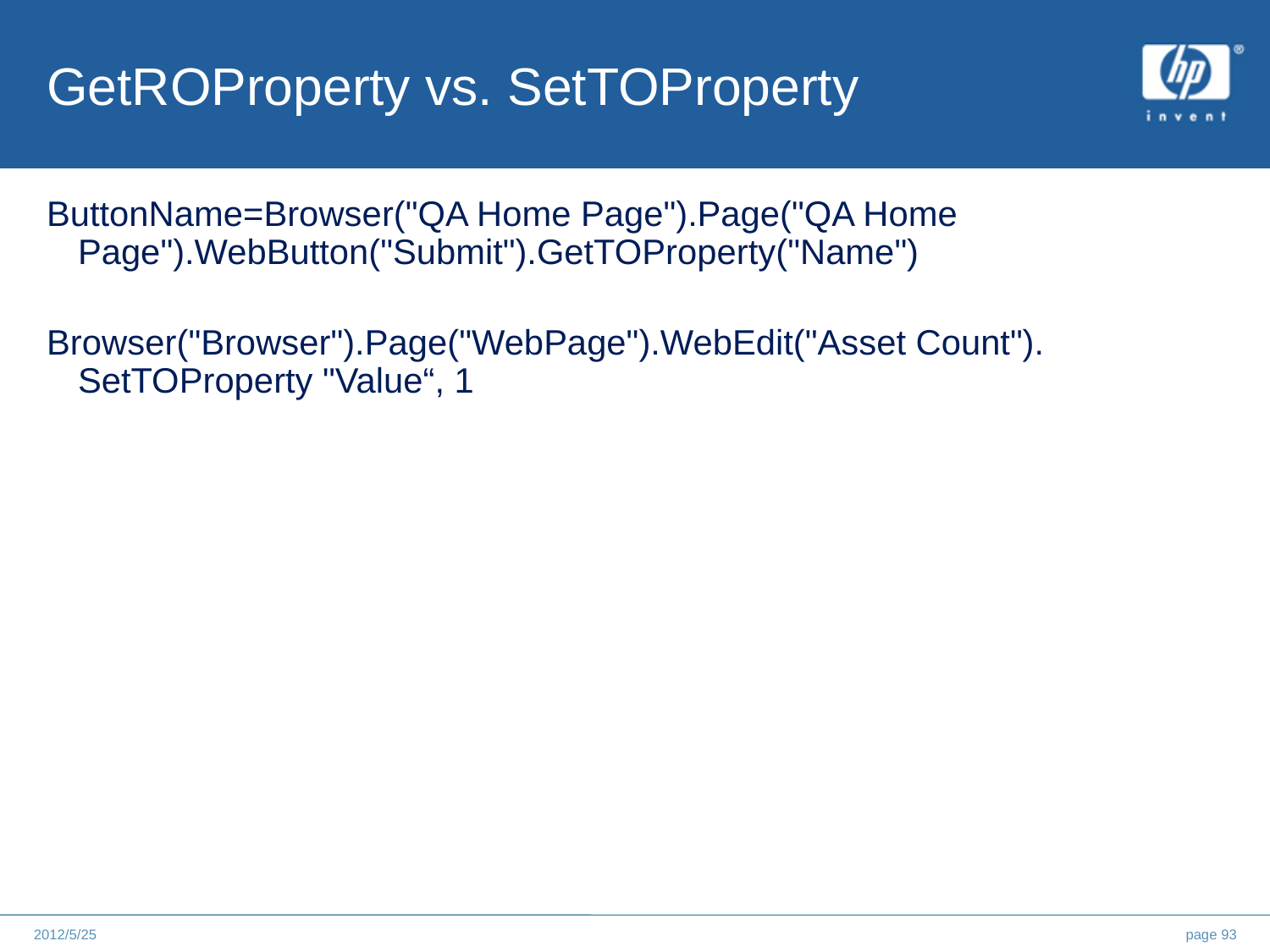

# GetROProperty vs. SetTOProperty
ButtonName=Browser("QA Home Page").Page("QA Home Page").WebButton("Submit").GetTOProperty("Name")

Browser("Browser").Page("WebPage").WebEdit("Asset Count"). SetTOProperty "Value“, 1

******
2012/5/25
page 93